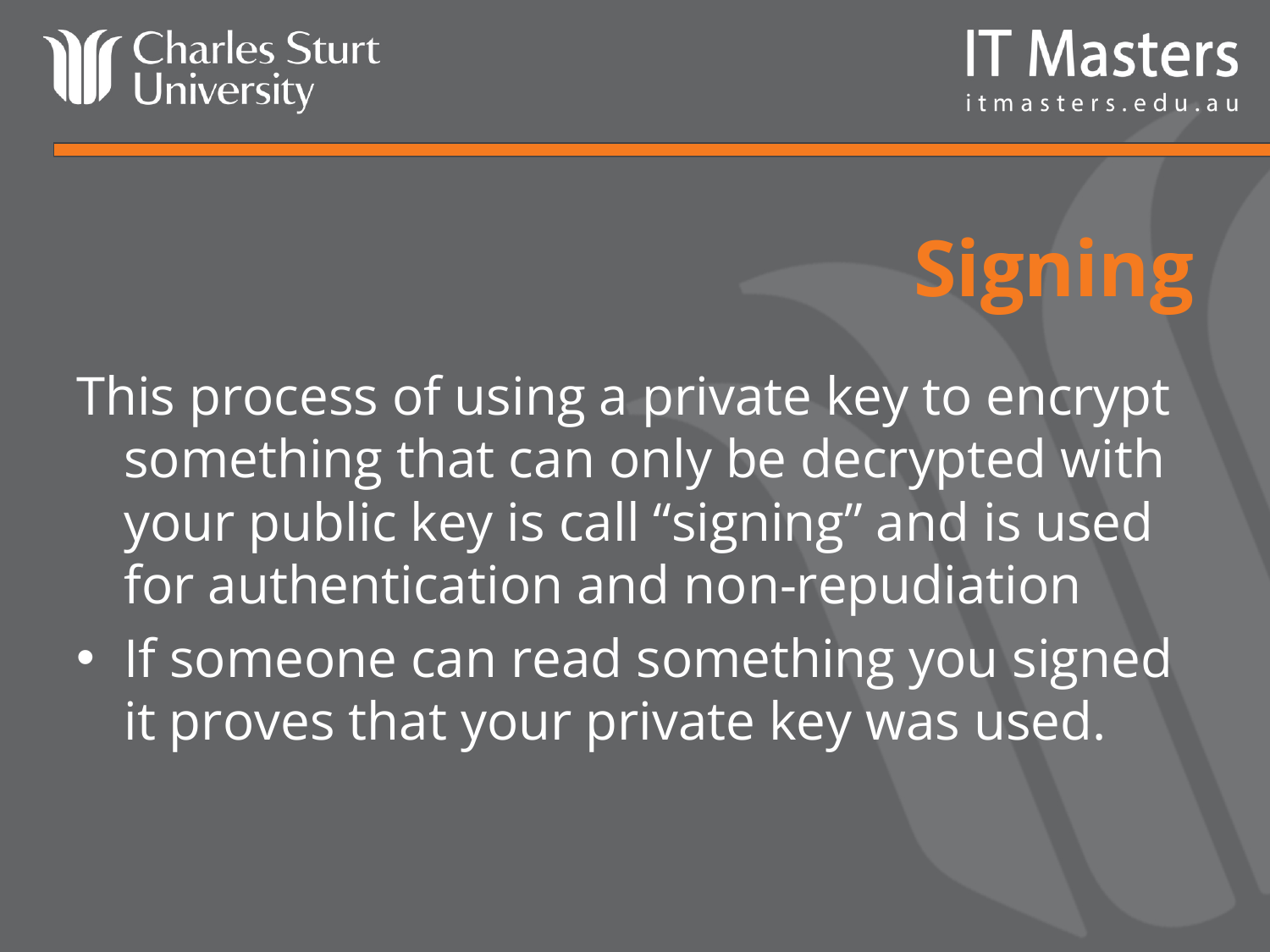

# Signing
This process of using a private key to encrypt something that can only be decrypted with your public key is call “signing” and is used for authentication and non-repudiation
If someone can read something you signed it proves that your private key was used.